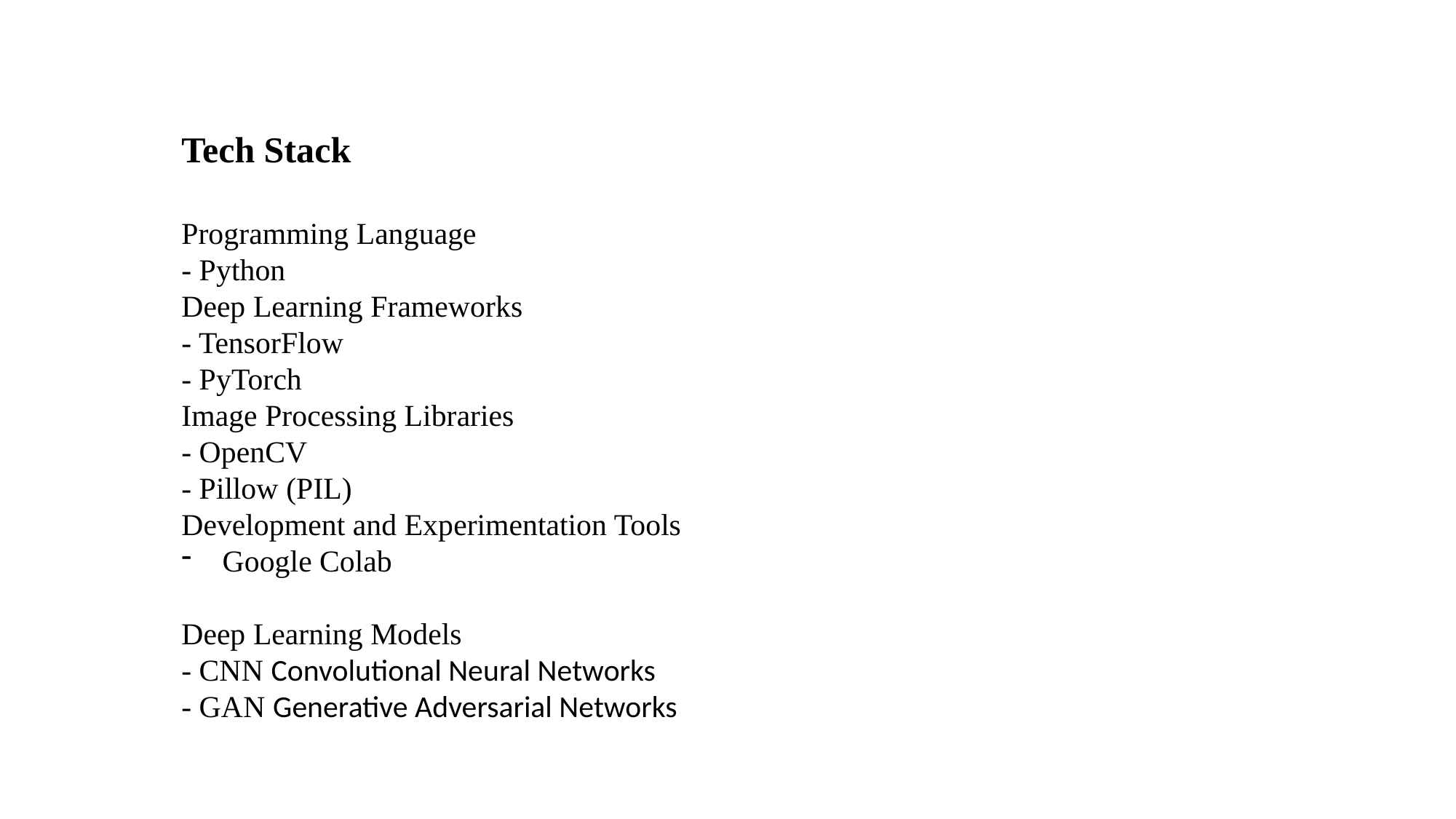

Tech Stack

Programming Language
- Python
Deep Learning Frameworks
- TensorFlow
- PyTorch
Image Processing Libraries
- OpenCV
- Pillow (PIL)
Development and Experimentation Tools
Google Colab

Deep Learning Models
- CNN Convolutional Neural Networks
- GAN Generative Adversarial Networks